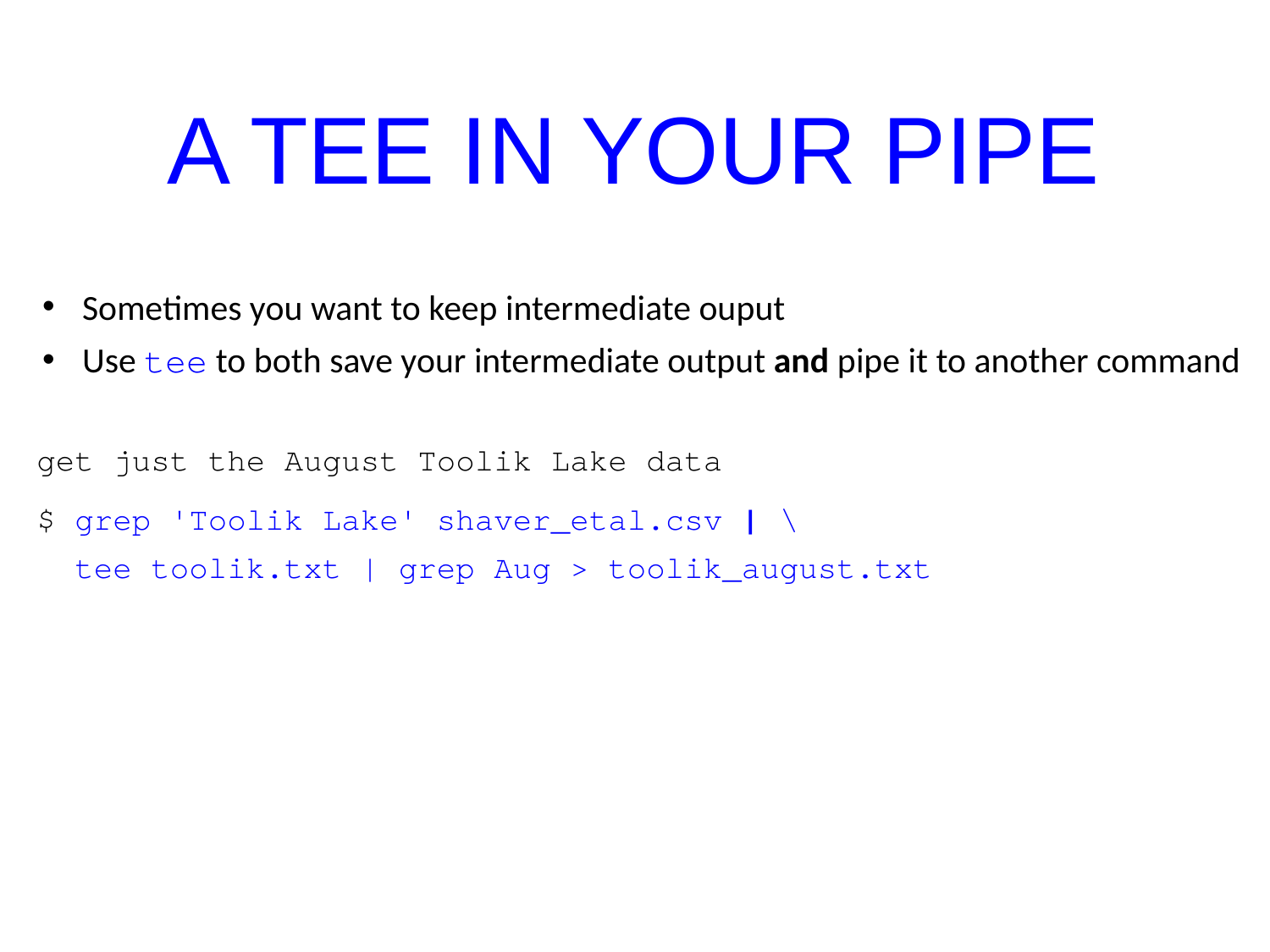

# A TEE IN YOUR PIPE
Sometimes you want to keep intermediate ouput
Use tee to both save your intermediate output and pipe it to another command
get just the August Toolik Lake data
$ grep 'Toolik Lake' shaver_etal.csv | \
  tee toolik.txt | grep Aug > toolik_august.txt